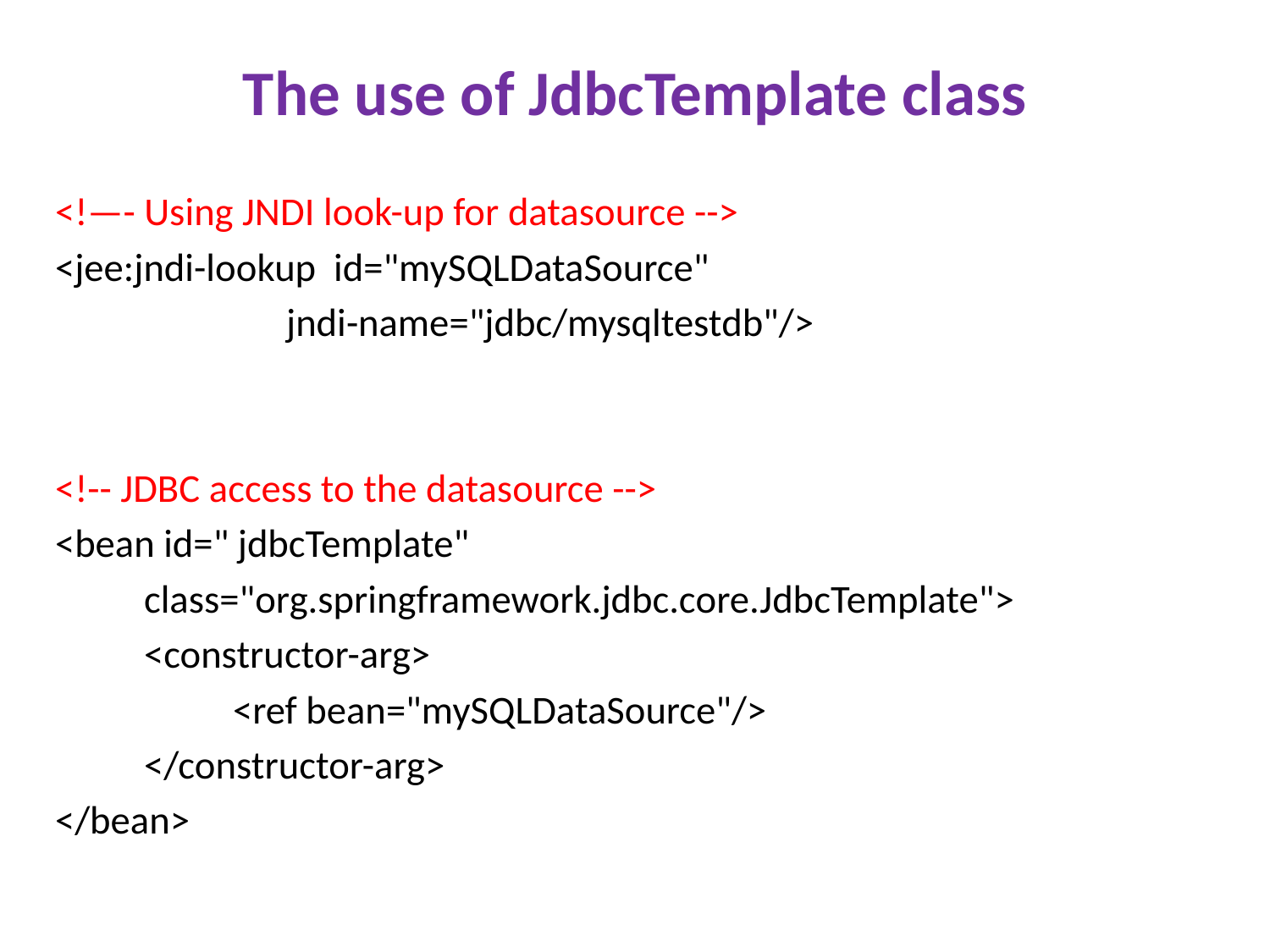

# The use of JdbcTemplate class
<!—- Using JNDI look-up for datasource -->
<jee:jndi-lookup  id="mySQLDataSource"
 		      jndi-name="jdbc/mysqltestdb"/>

<!-- JDBC access to the datasource -->
<bean id=" jdbcTemplate"
	class="org.springframework.jdbc.core.JdbcTemplate">
	<constructor-arg>
		<ref bean="mySQLDataSource"/>
	</constructor-arg>
</bean>